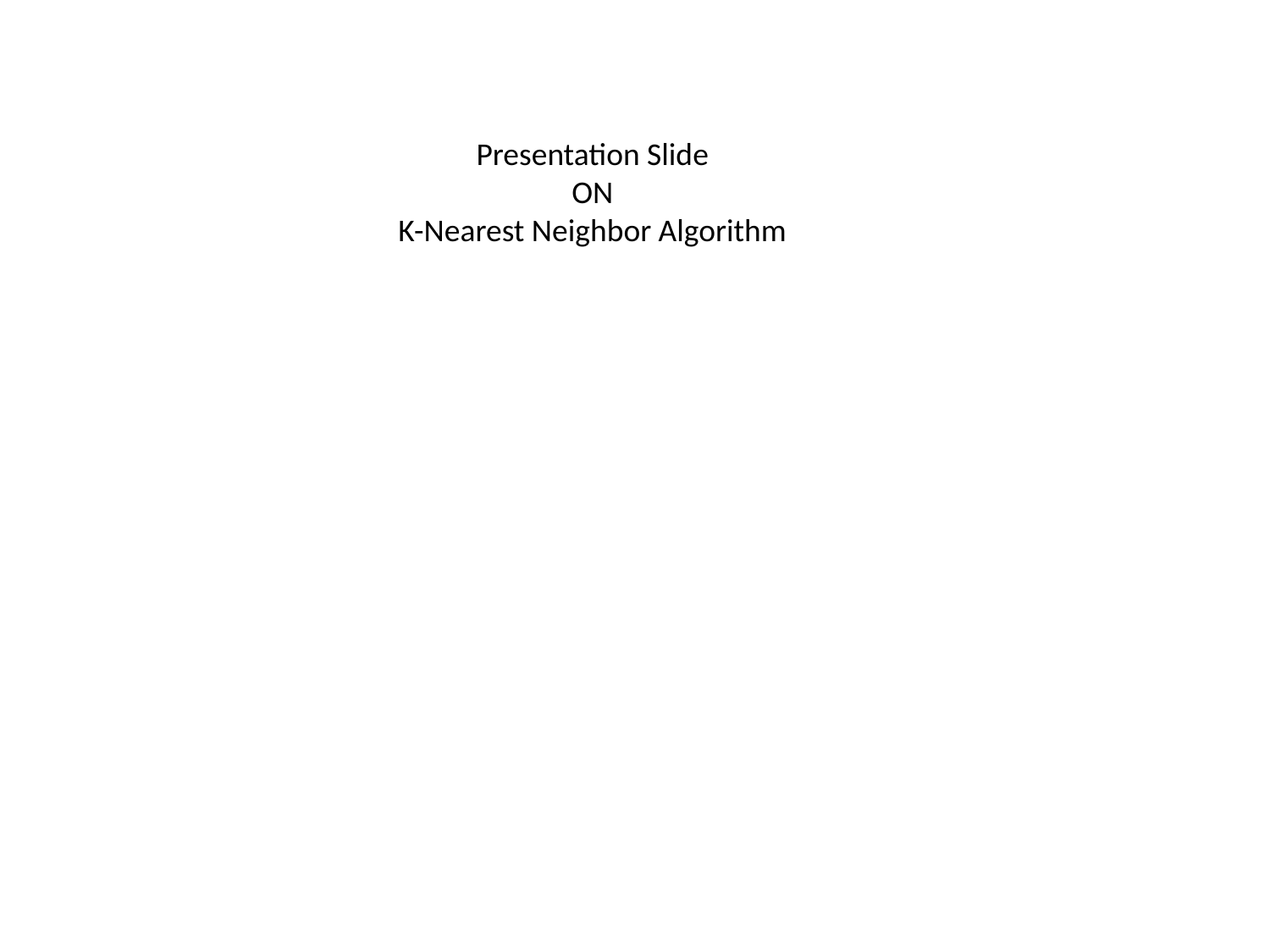

# Presentation Slide ON K-Nearest Neighbor Algorithm